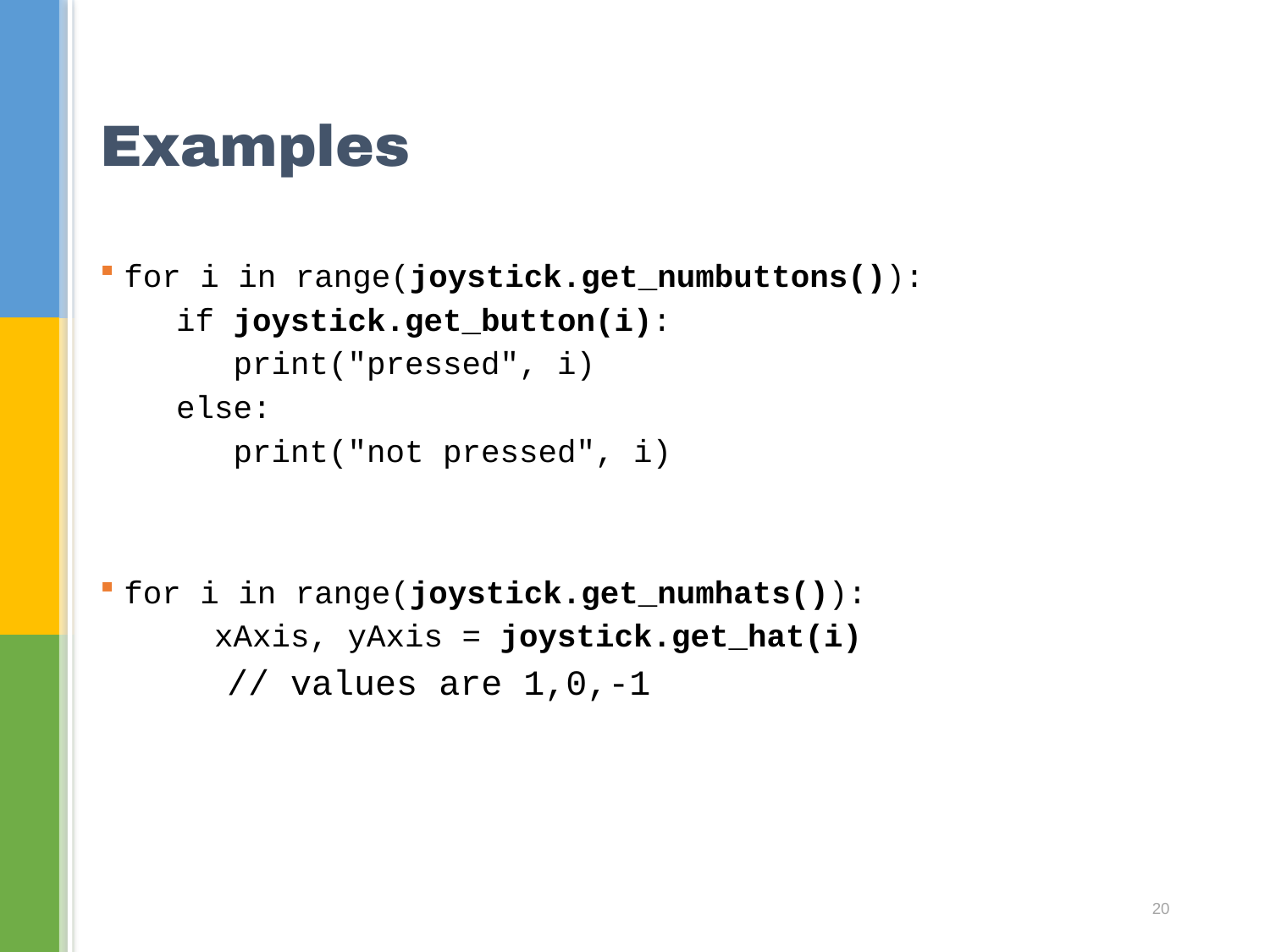

# Examples
for i in range(joystick.get_numbuttons()):
    if joystick.get_button(i):
       print("pressed", i)
    else:
       print("not pressed", i)

for i in range(joystick.get_numhats()):
      xAxis, yAxis = joystick.get_hat(i)
      // values are 1,0,-1

20